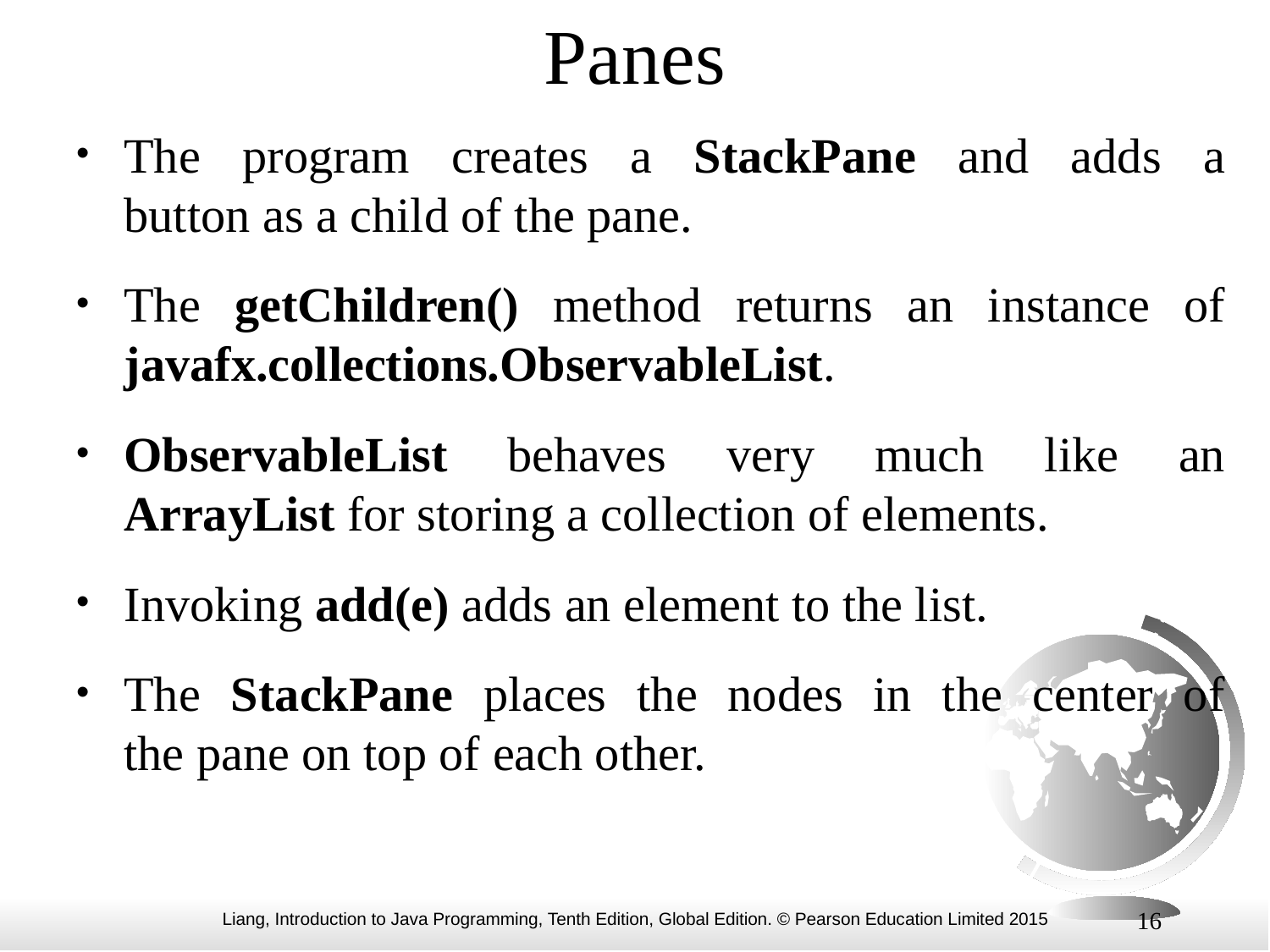

# Panes
The program creates a StackPane and adds a
button as a child of the pane.
The getChildren() method returns an instance of
javafx.collections.ObservableList.
ObservableList behaves very much like an
ArrayList for storing a collection of elements.
Invoking add(e) adds an element to the list.
The StackPane places the nodes in the center of
the pane on top of each other.

16